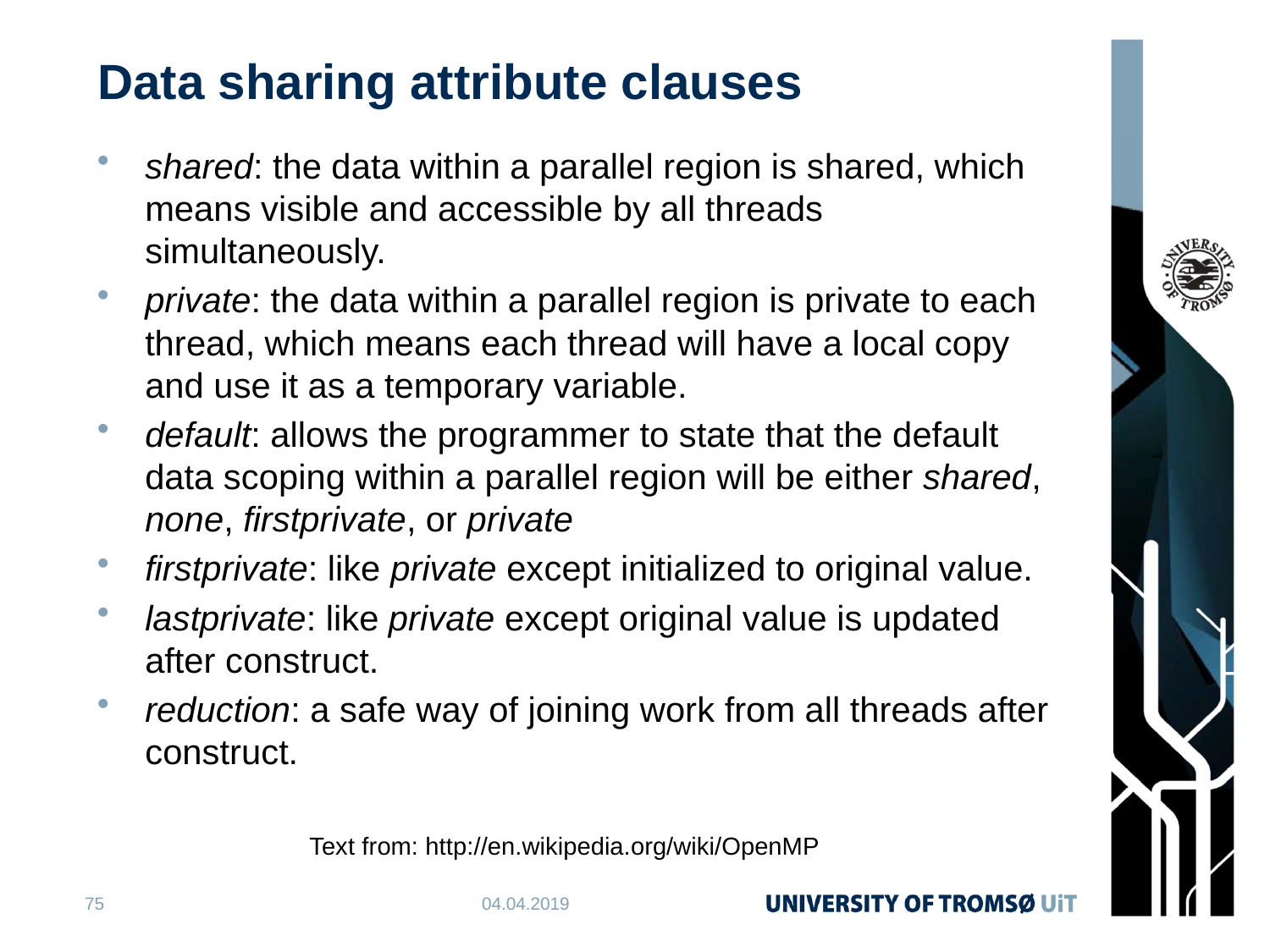

# Data sharing attribute clauses
shared: the data within a parallel region is shared, which means visible and accessible by all threads simultaneously.
private: the data within a parallel region is private to each thread, which means each thread will have a local copy and use it as a temporary variable.
default: allows the programmer to state that the default data scoping within a parallel region will be either shared, none, firstprivate, or private
firstprivate: like private except initialized to original value.
lastprivate: like private except original value is updated after construct.
reduction: a safe way of joining work from all threads after construct.
Text from: http://en.wikipedia.org/wiki/OpenMP
75
04.04.2019